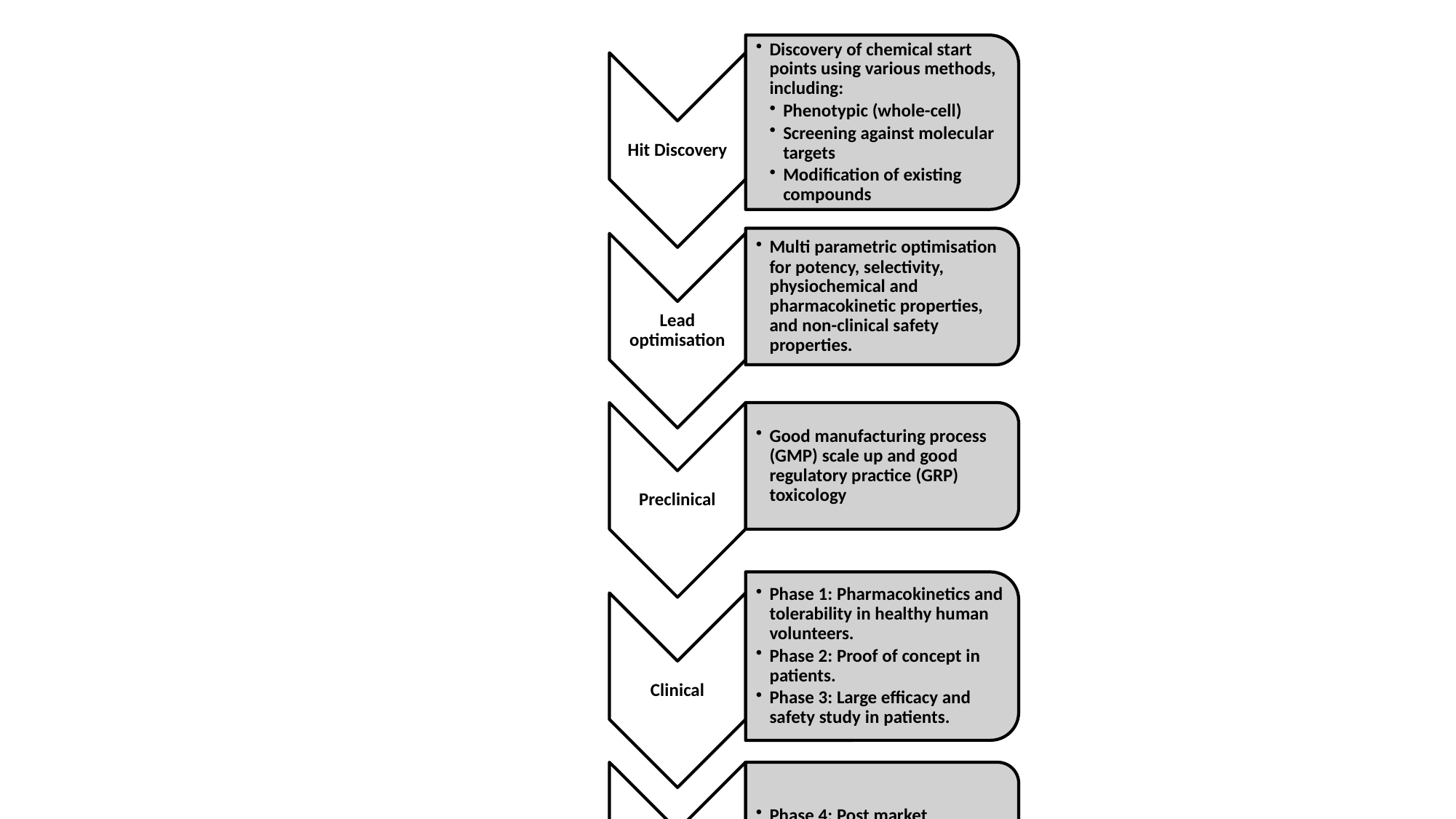

Hit Discovery
Discovery of chemical start points using various methods, including:
Phenotypic (whole-cell)
Screening against molecular targets
Modification of existing compounds
Lead optimisation
Multi parametric optimisation for potency, selectivity, physiochemical and pharmacokinetic properties, and non-clinical safety properties.
Preclinical
Good manufacturing process (GMP) scale up and good regulatory practice (GRP) toxicology
Clinical
Phase 1: Pharmacokinetics and tolerability in healthy human volunteers.
Phase 2: Proof of concept in patients.
Phase 3: Large efficacy and safety study in patients.
Registration
Phase 4: Post market surveillance.